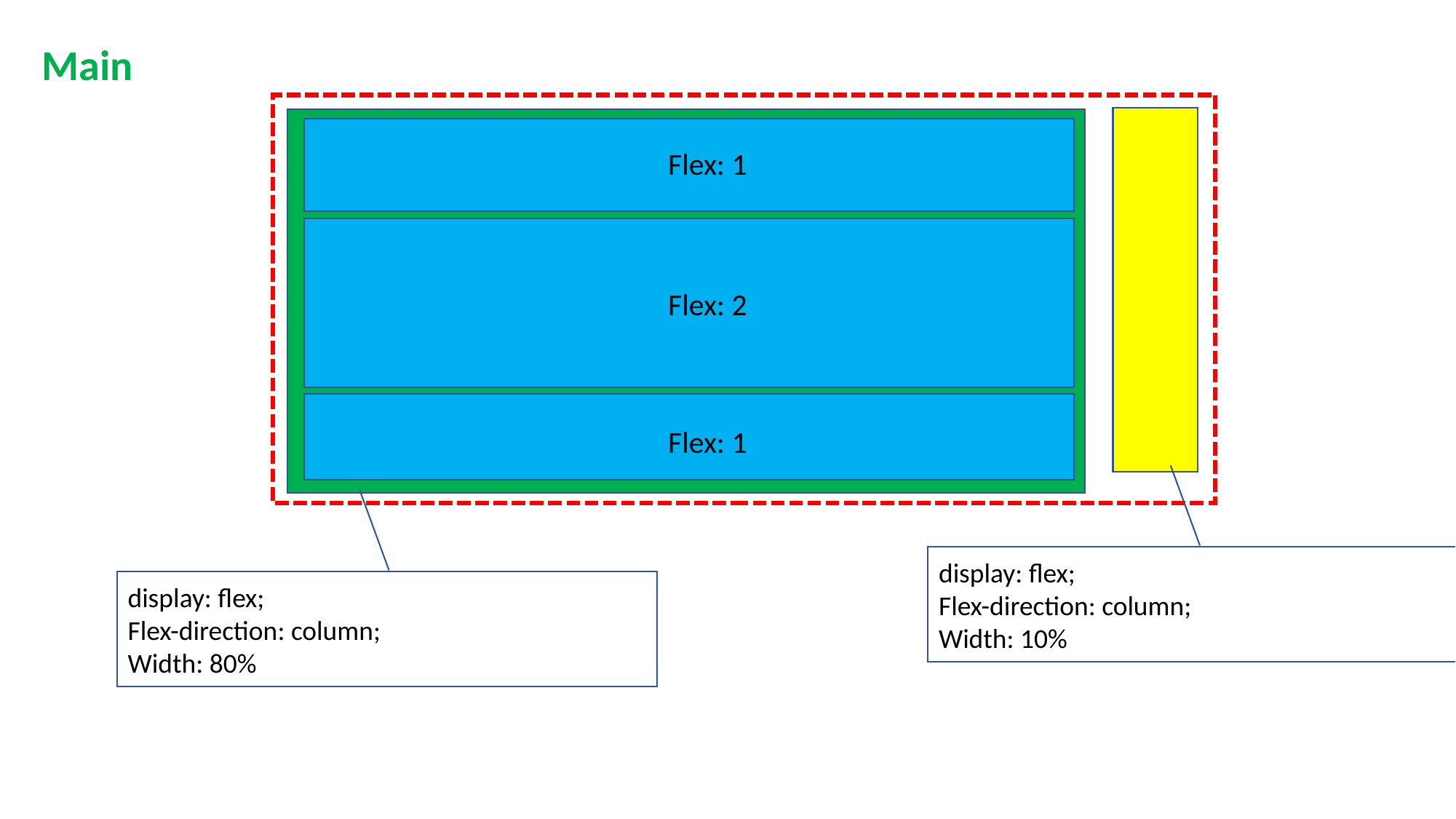

Main

Flex: 1

Flex: 2

Flex: 1
display: flex;
Flex-direction: column;
Width: 10%
display: flex;
Flex-direction: column;
Width: 80%